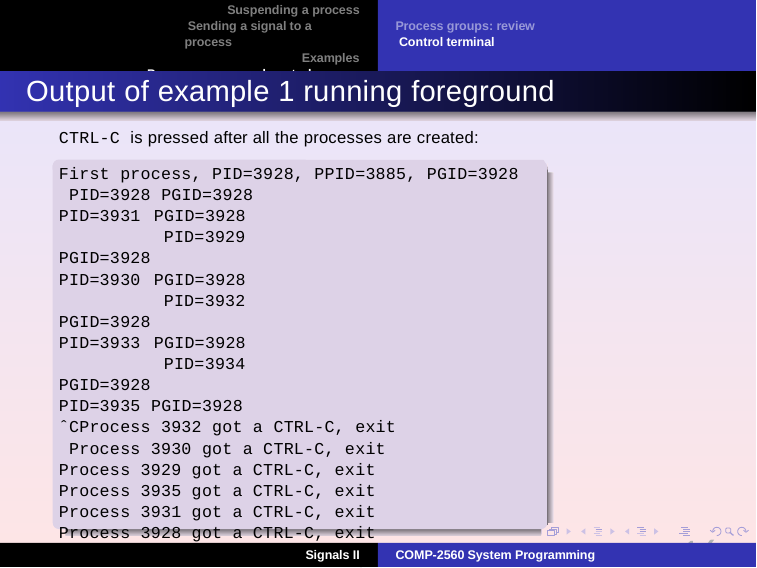

Suspending a process  Sending a signal to a process
Examples  Process groups and control terminal
Process groups: review  Control terminal

Output of example 1 running foreground

CTRL-C is pressed after all the processes are created:
First process, PID=3928, PPID=3885, PGID=3928  PID=3928 PGID=3928
PID=3931 PGID=3928  PID=3929 PGID=3928  PID=3930 PGID=3928  PID=3932 PGID=3928  PID=3933 PGID=3928  PID=3934 PGID=3928  PID=3935 PGID=3928
ˆCProcess 3932 got a CTRL-C, exit  Process 3930 got a CTRL-C, exit  Process 3929 got a CTRL-C, exit  Process 3935 got a CTRL-C, exit  Process 3931 got a CTRL-C, exit  Process 3928 got a CTRL-C, exit  Process 3934 got a CTRL-C, exit  Process 3933 got a CTRL-C, exit

16

COMP-2560 System Programming
Signals II